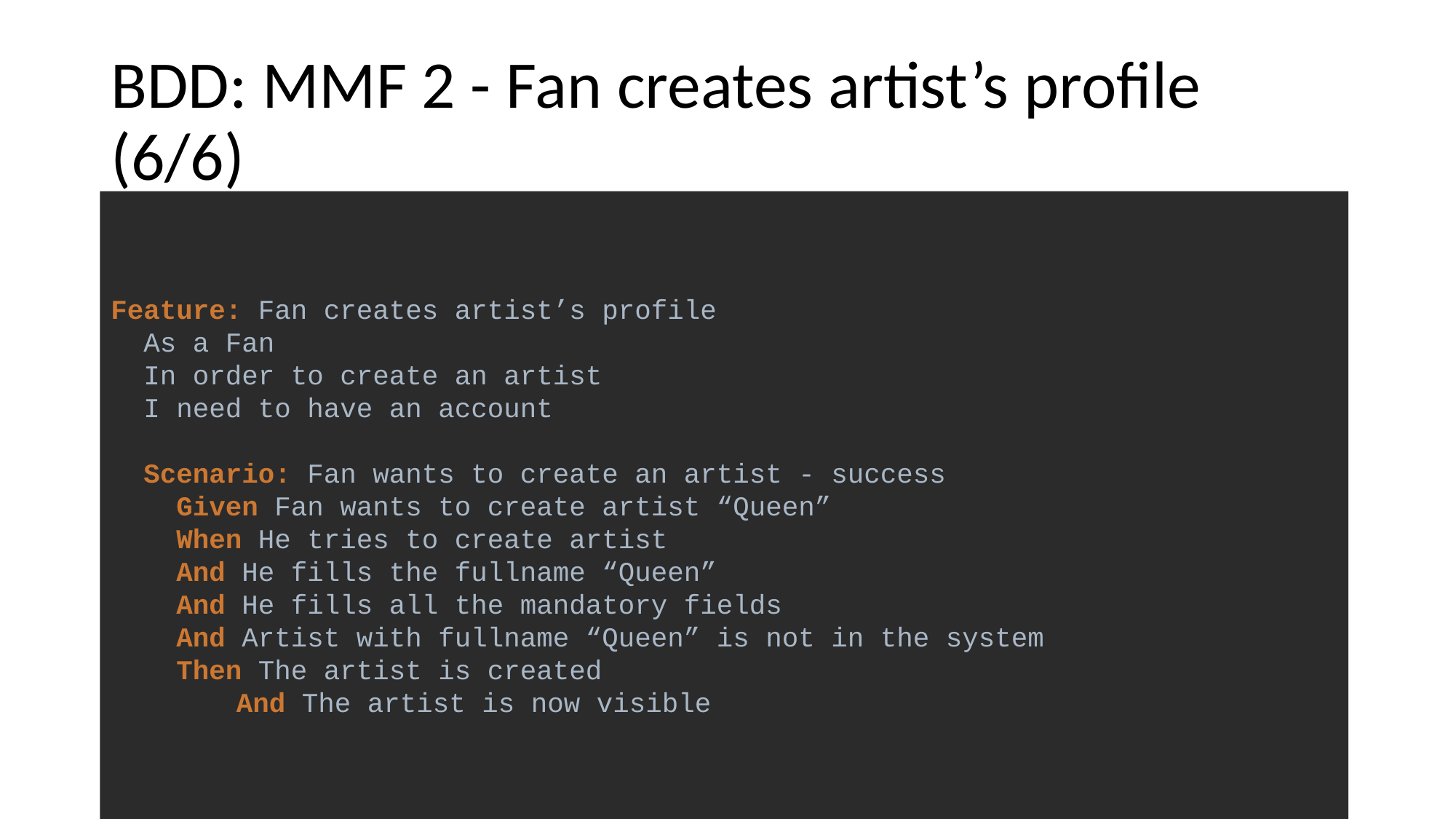

# BDD: MMF 2 - Fan creates artist’s profile (6/6)
Feature: Fan creates artist’s profile
  As a Fan
  In order to create an artist
  I need to have an account
  Scenario: Fan wants to create an artist - success
    Given Fan wants to create artist “Queen”
    When He tries to create artist
    And He fills the fullname “Queen”
    And He fills all the mandatory fields
    And Artist with fullname “Queen” is not in the system
    Then The artist is created
	 And The artist is now visible